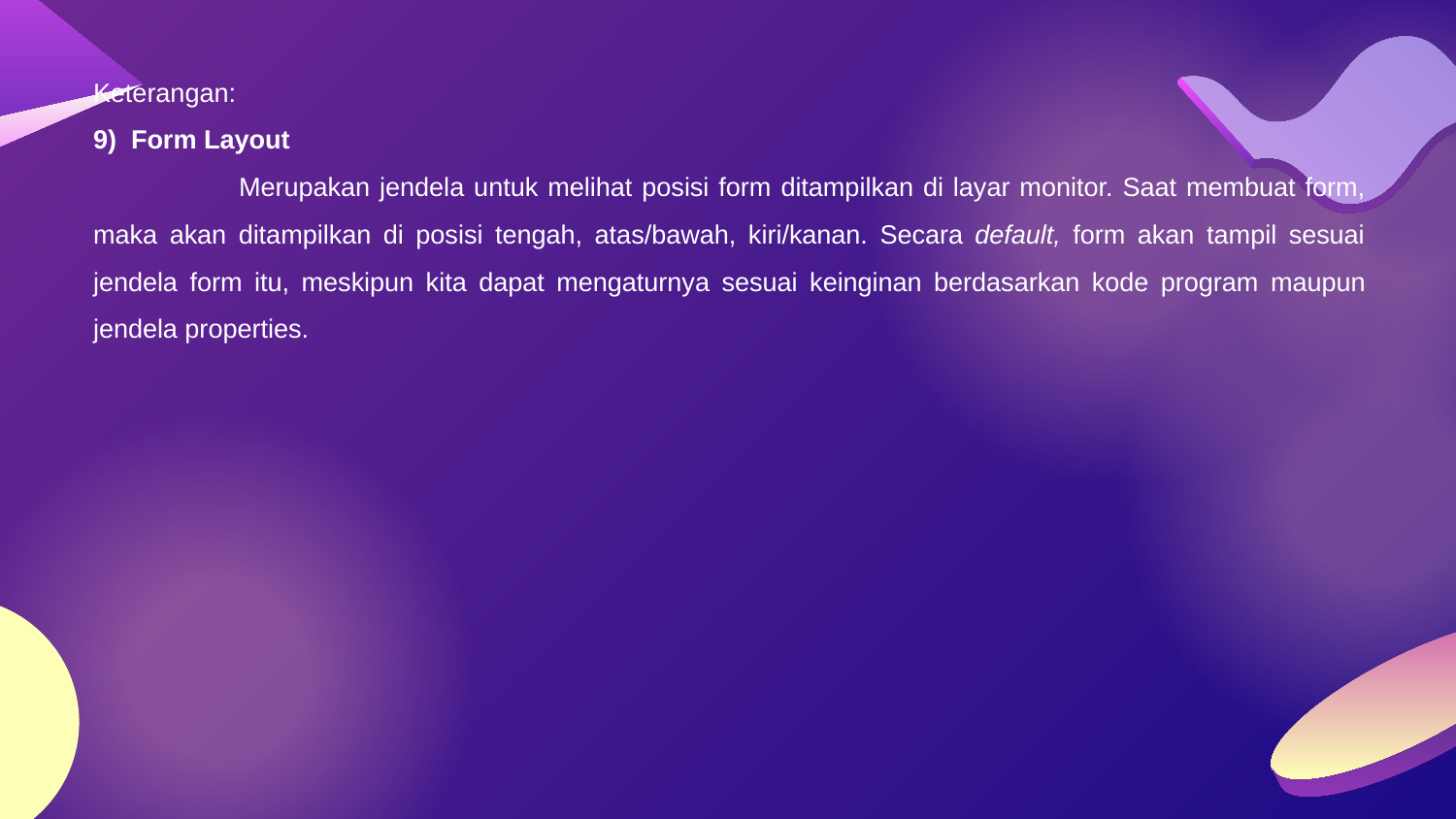

Keterangan:
9)  Form Layout
	Merupakan jendela untuk melihat posisi form ditampilkan di layar monitor. Saat membuat form, maka akan ditampilkan di posisi tengah, atas/bawah, kiri/kanan. Secara default, form akan tampil sesuai jendela form itu, meskipun kita dapat mengaturnya sesuai keinginan berdasarkan kode program maupun jendela properties.